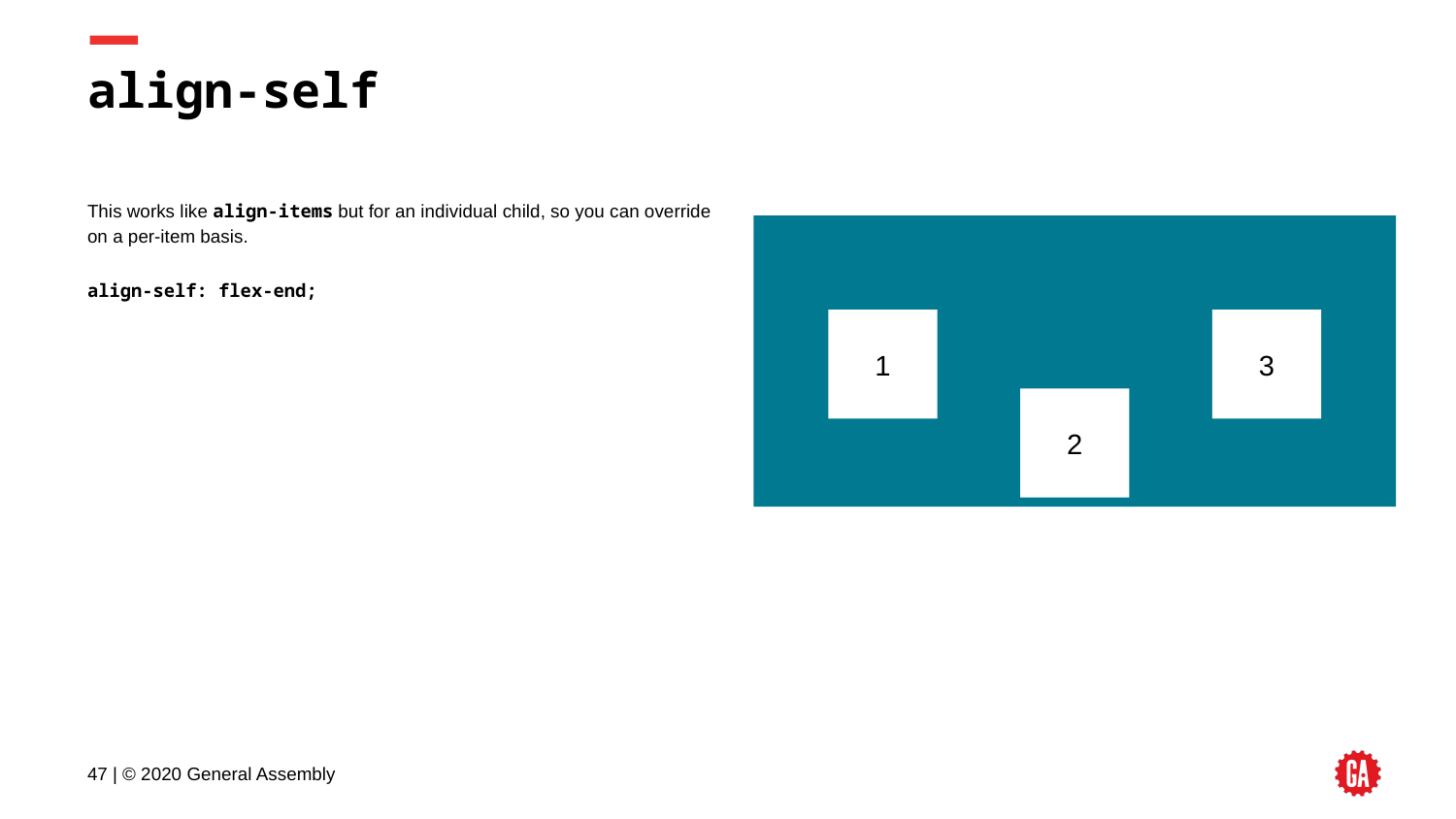

# align-self
This works like align-items but for an individual child, so you can override on a per-item basis.
align-self: flex-end;
1
3
2
47 | © 2020 General Assembly